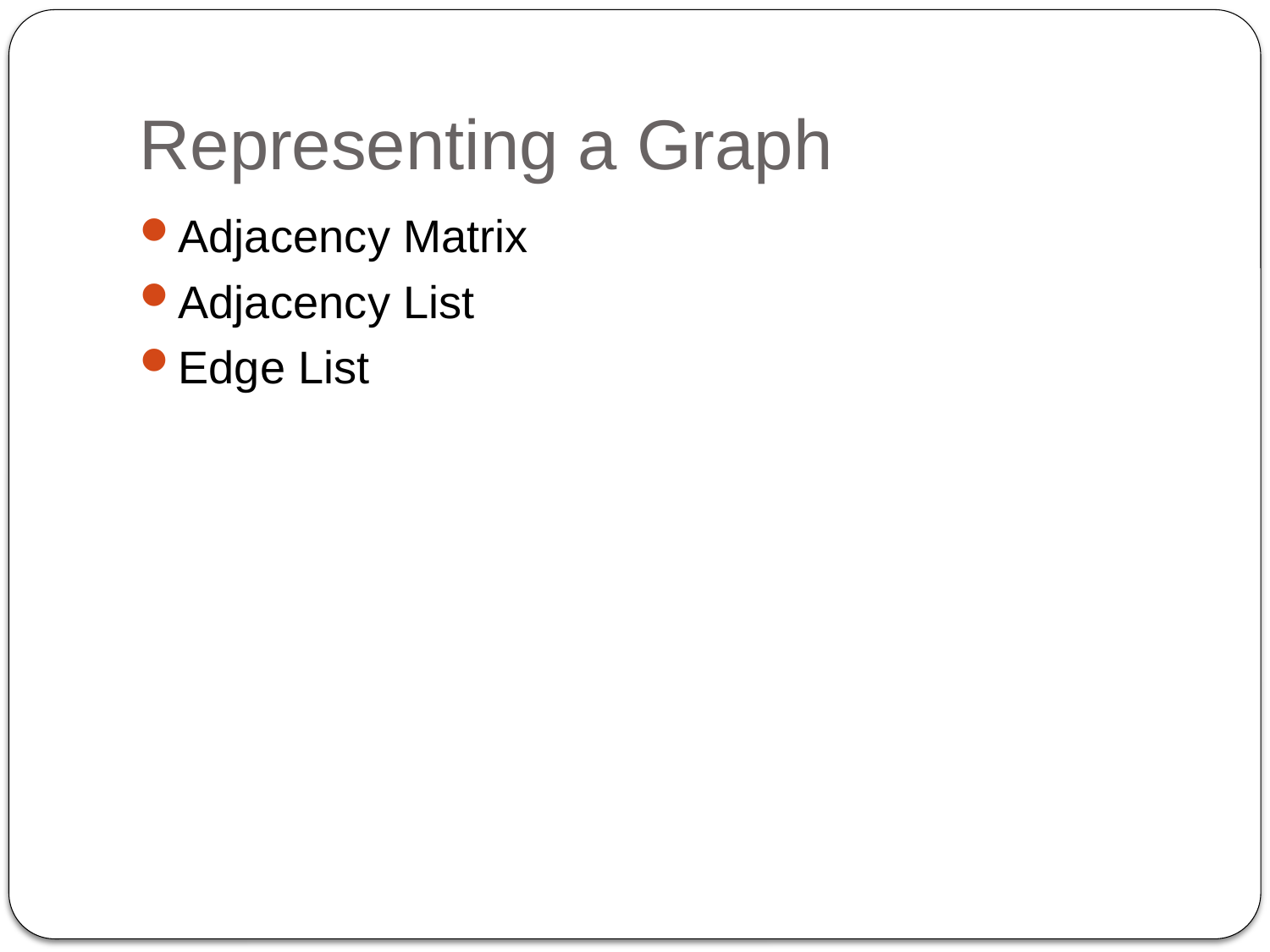

# Representing a Graph
Adjacency Matrix
Adjacency List
Edge List